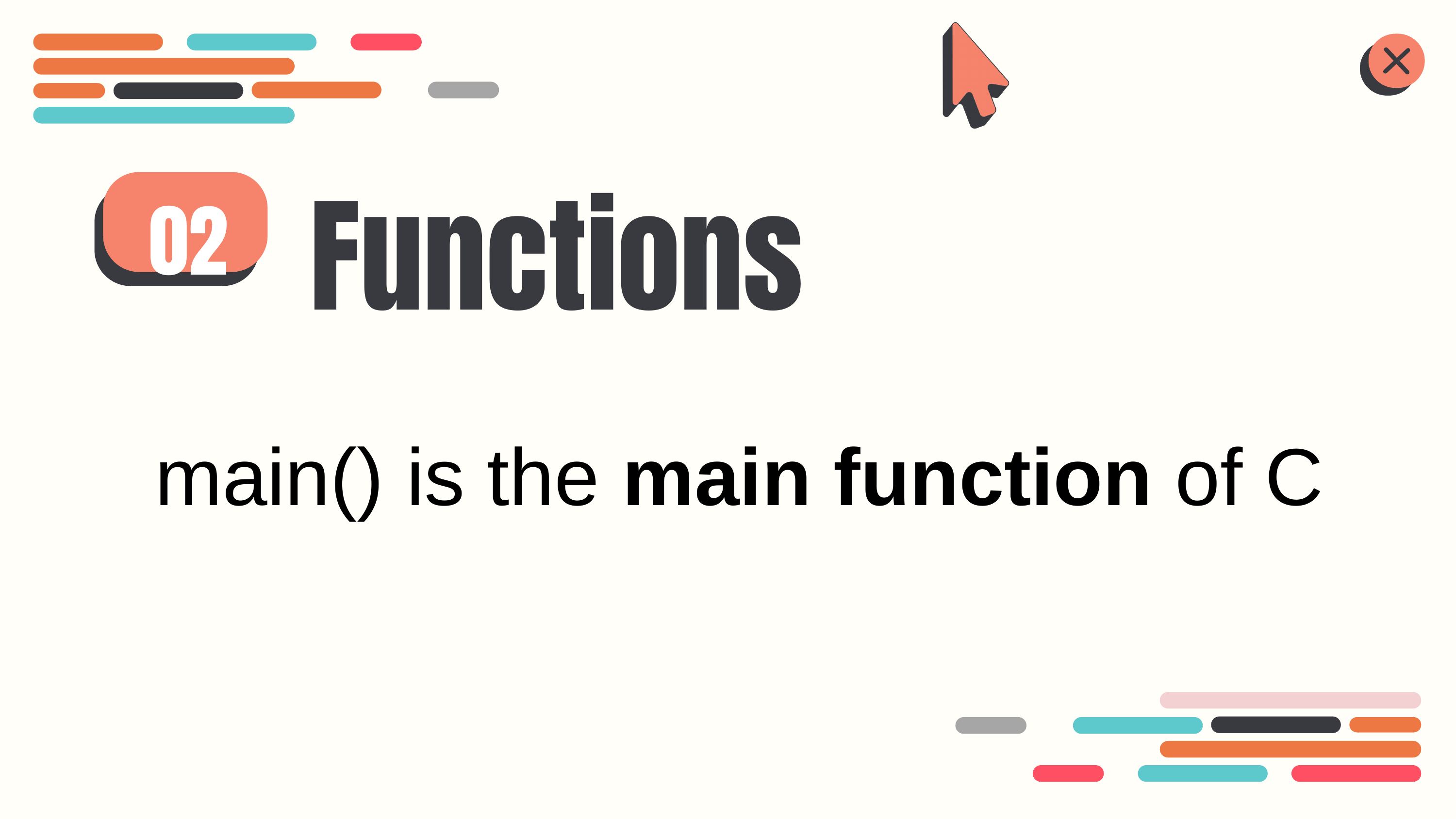

Functions

02
main() is the main function of C